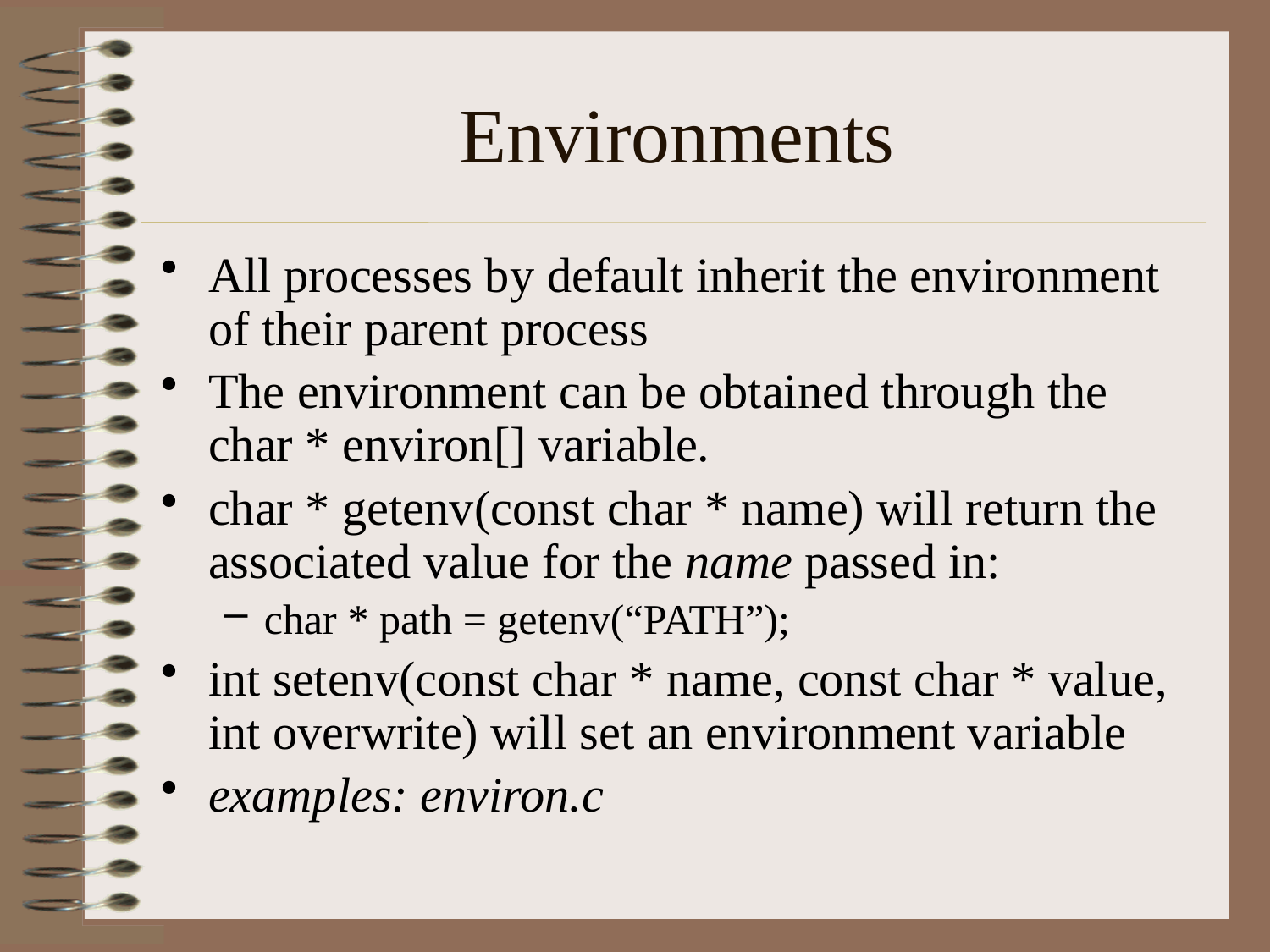

# Environments
All processes by default inherit the environment of their parent process
The environment can be obtained through the char * environ[] variable.
char * getenv(const char * name) will return the associated value for the name passed in:
char * path = getenv(“PATH”);
int setenv(const char * name, const char * value, int overwrite) will set an environment variable
examples: environ.c